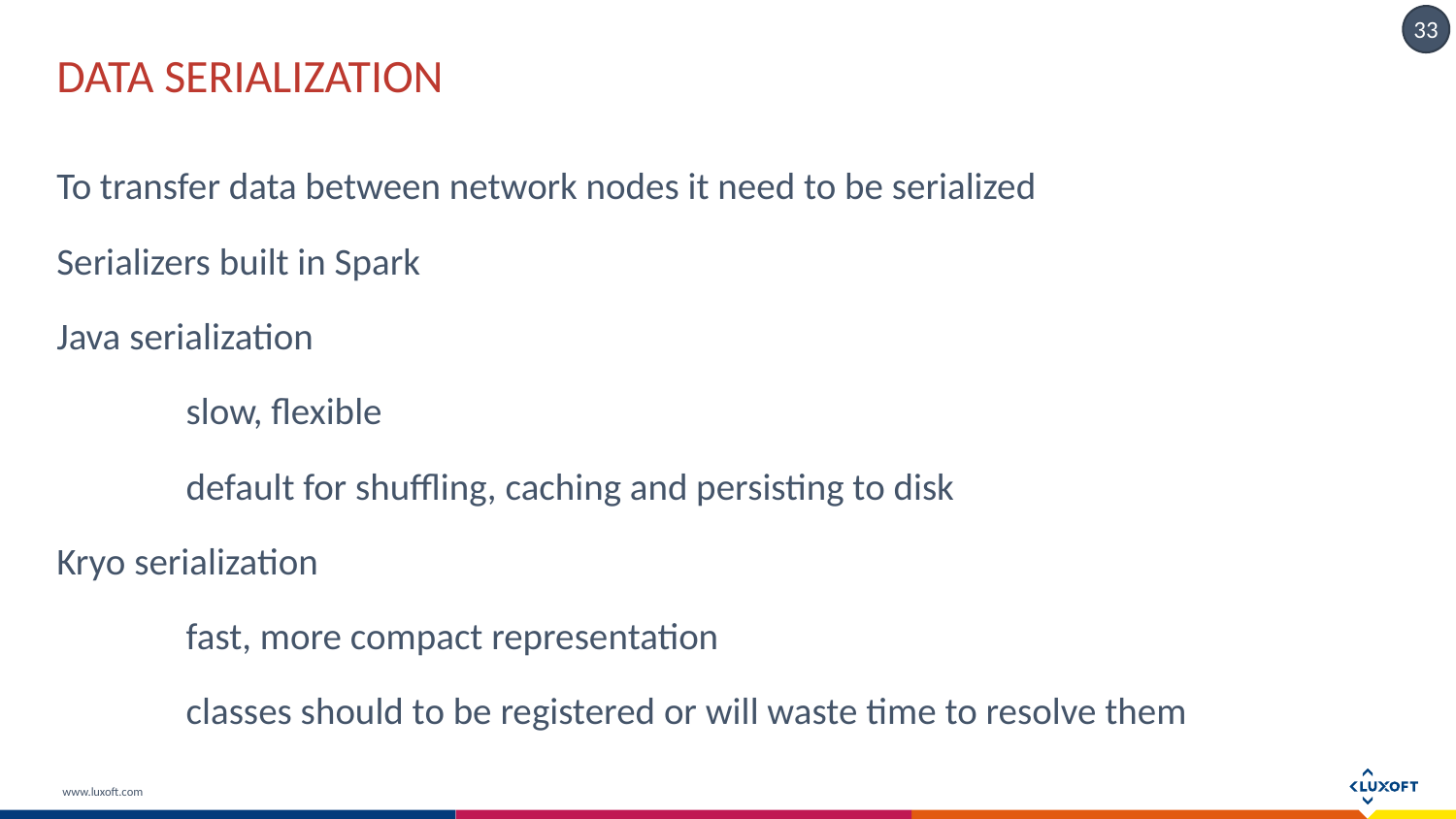

# DATA Serialization
To transfer data between network nodes it need to be serialized
Serializers built in Spark
Java serialization
	slow, flexible
	default for shuffling, caching and persisting to disk
Kryo serialization
	fast, more compact representation
	classes should to be registered or will waste time to resolve them